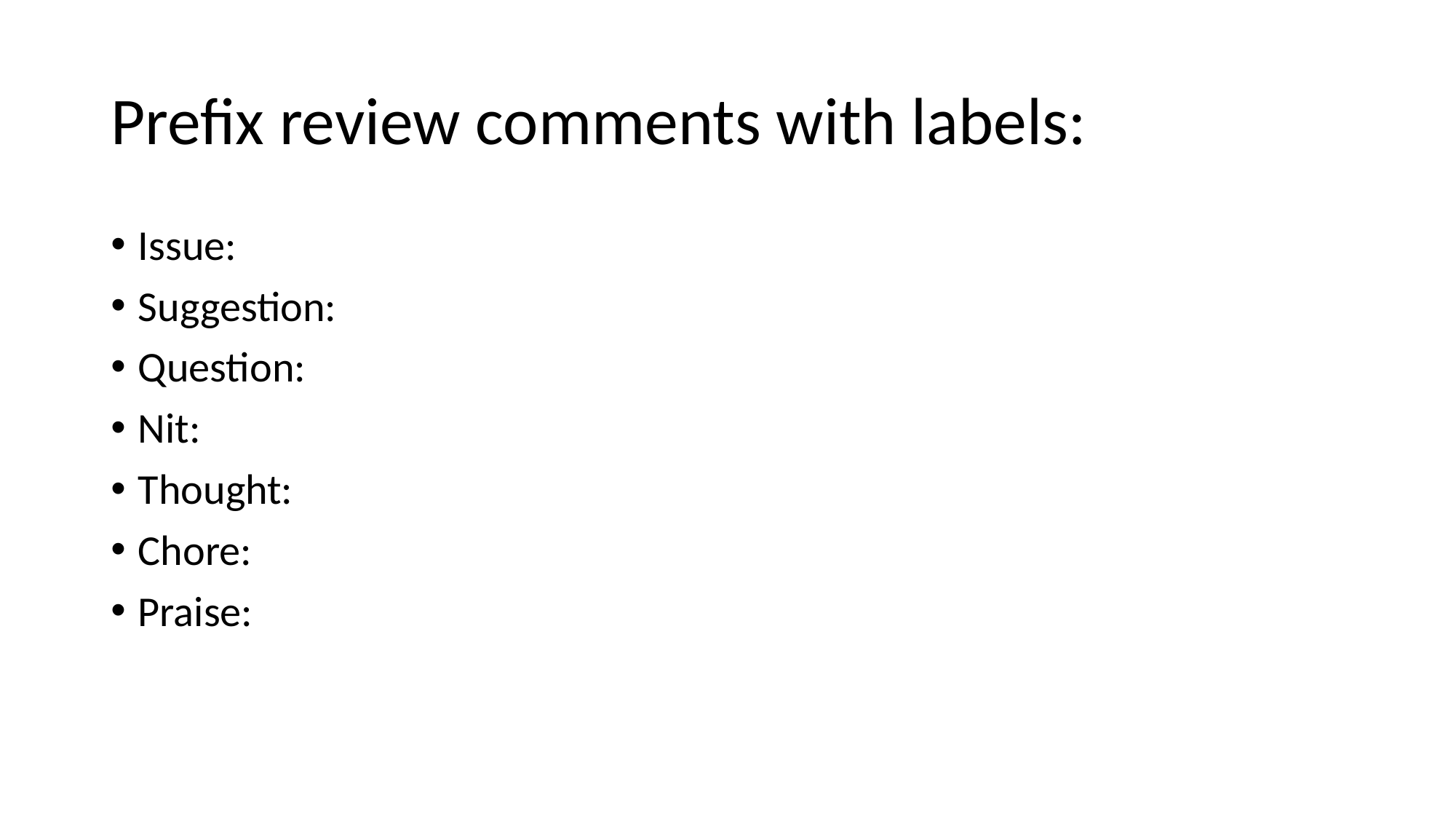

# Prefix review comments with labels:
Issue:
Suggestion:
Question:
Nit:
Thought:
Chore:
Praise: